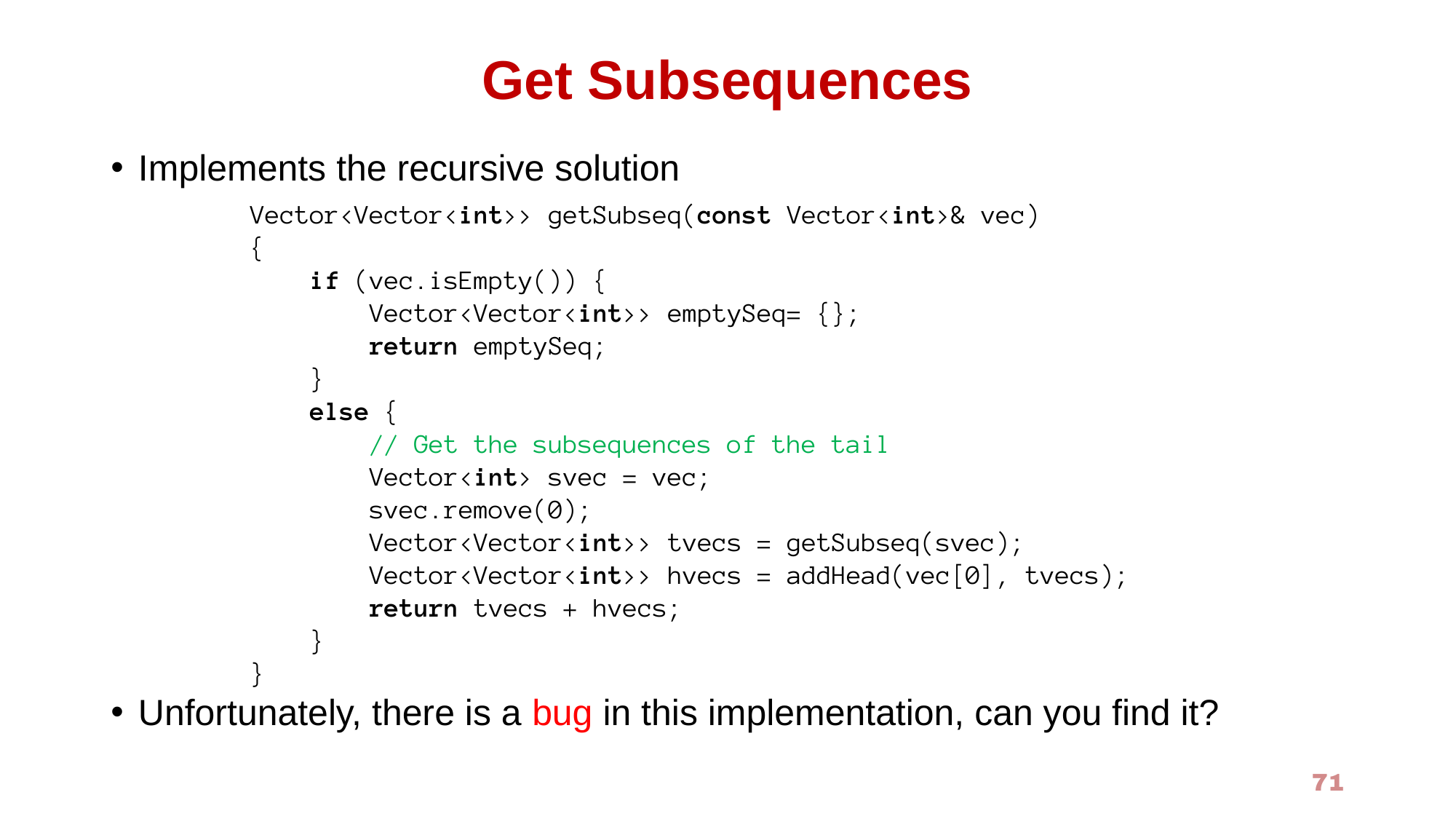

# Get Subsequences
Implements the recursive solution

Unfortunately, there is a bug in this implementation, can you find it?
Vector<Vector<int>> getSubseq(const Vector<int>& vec)
{
    if (vec.isEmpty()) {
        Vector<Vector<int>> emptySeq= {};
        return emptySeq;
    }
    else {
        // Get the subsequences of the tail
        Vector<int> svec = vec;
        svec.remove(0);
        Vector<Vector<int>> tvecs = getSubseq(svec);
        Vector<Vector<int>> hvecs = addHead(vec[0], tvecs);
        return tvecs + hvecs;
    }
}
71